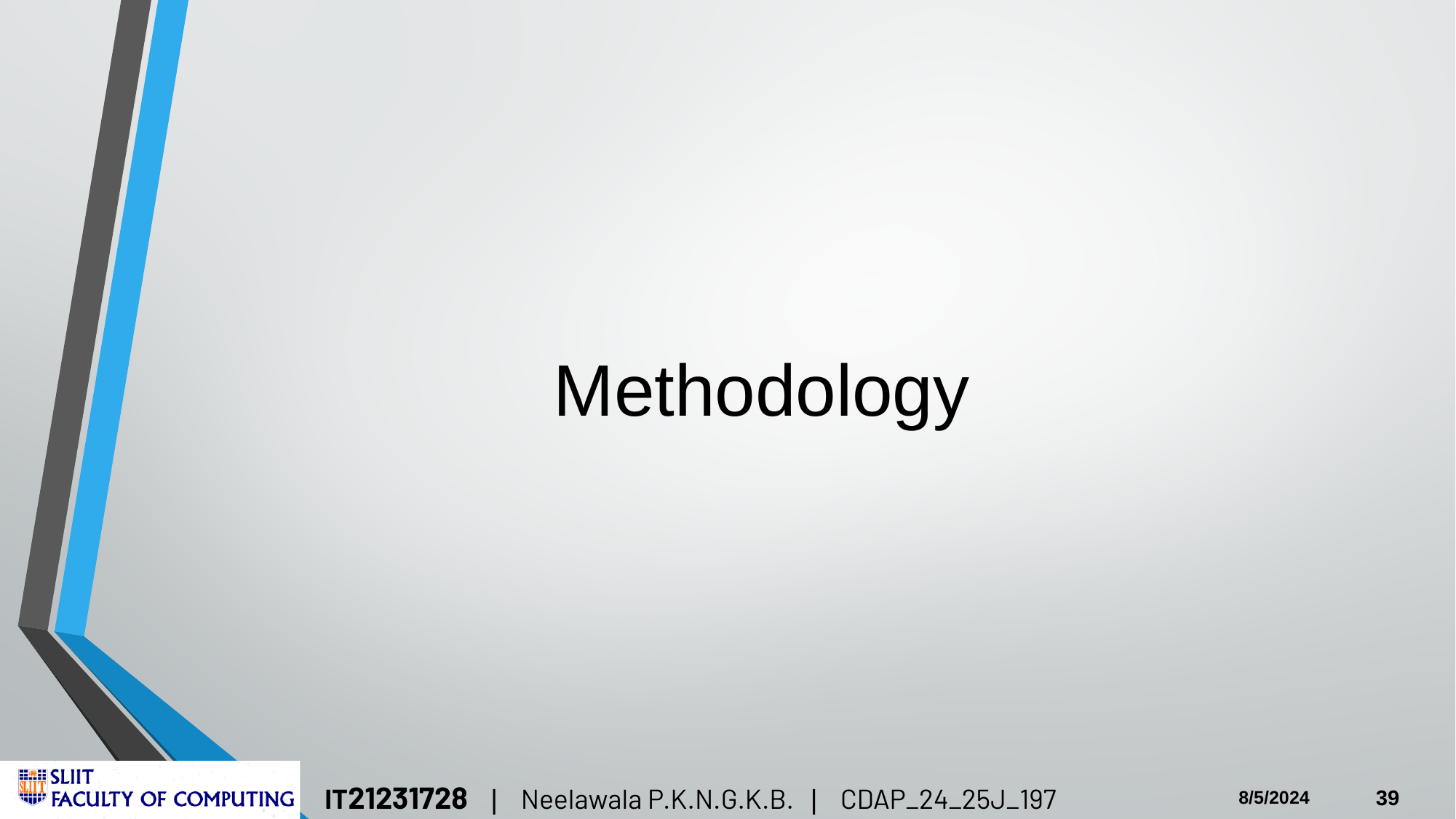

# Methodology
IT21231728   |   Neelawala P.K.N.G.K.B.   |   CDAP_24_25J_197